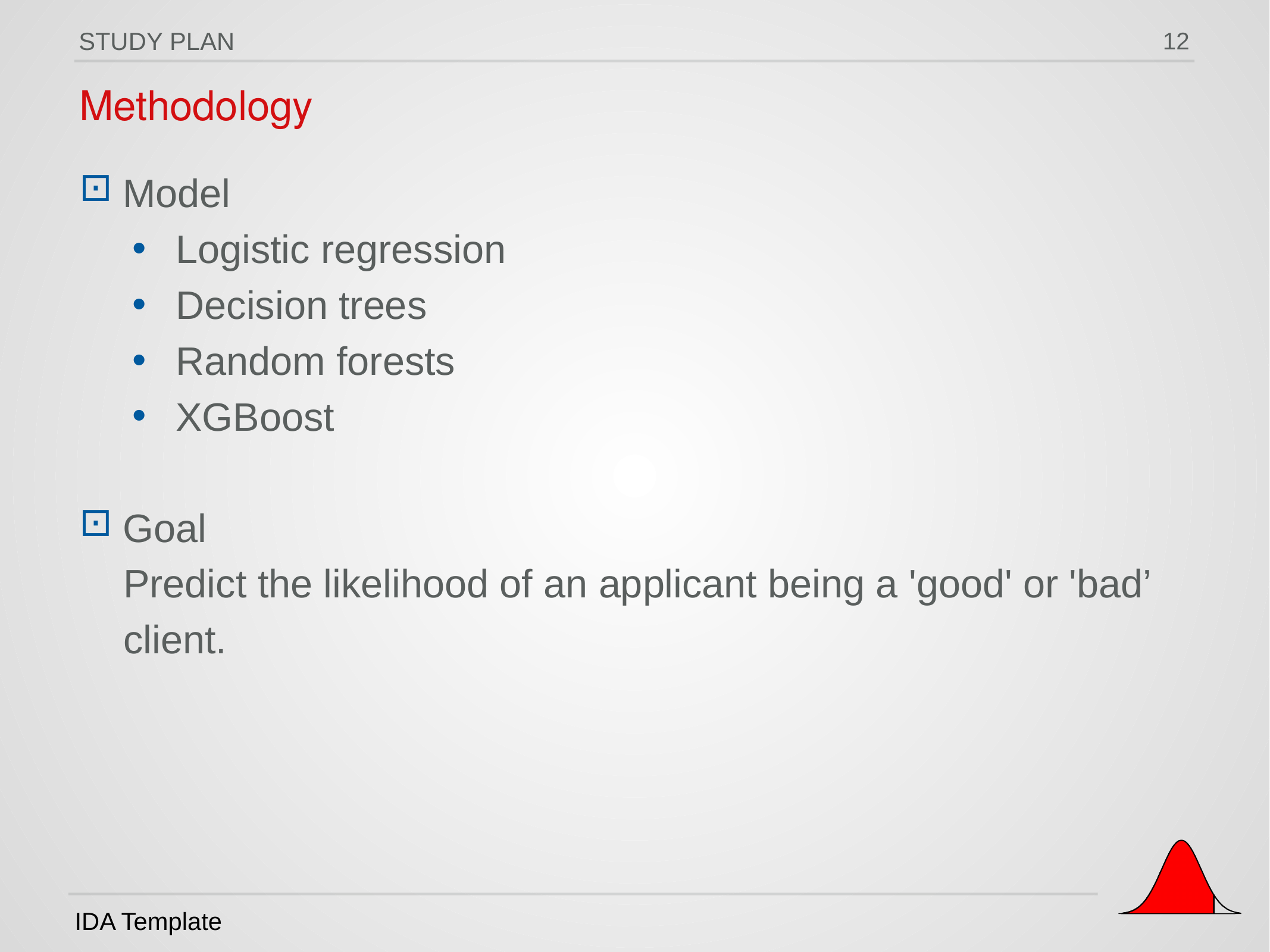

STUDY PLAN
12
Methodology
Model

Goal
    Predict the likelihood of an applicant being a 'good' or 'bad’
    client.

Logistic regression
Decision trees
Random forests
XGBoost
IDA Template